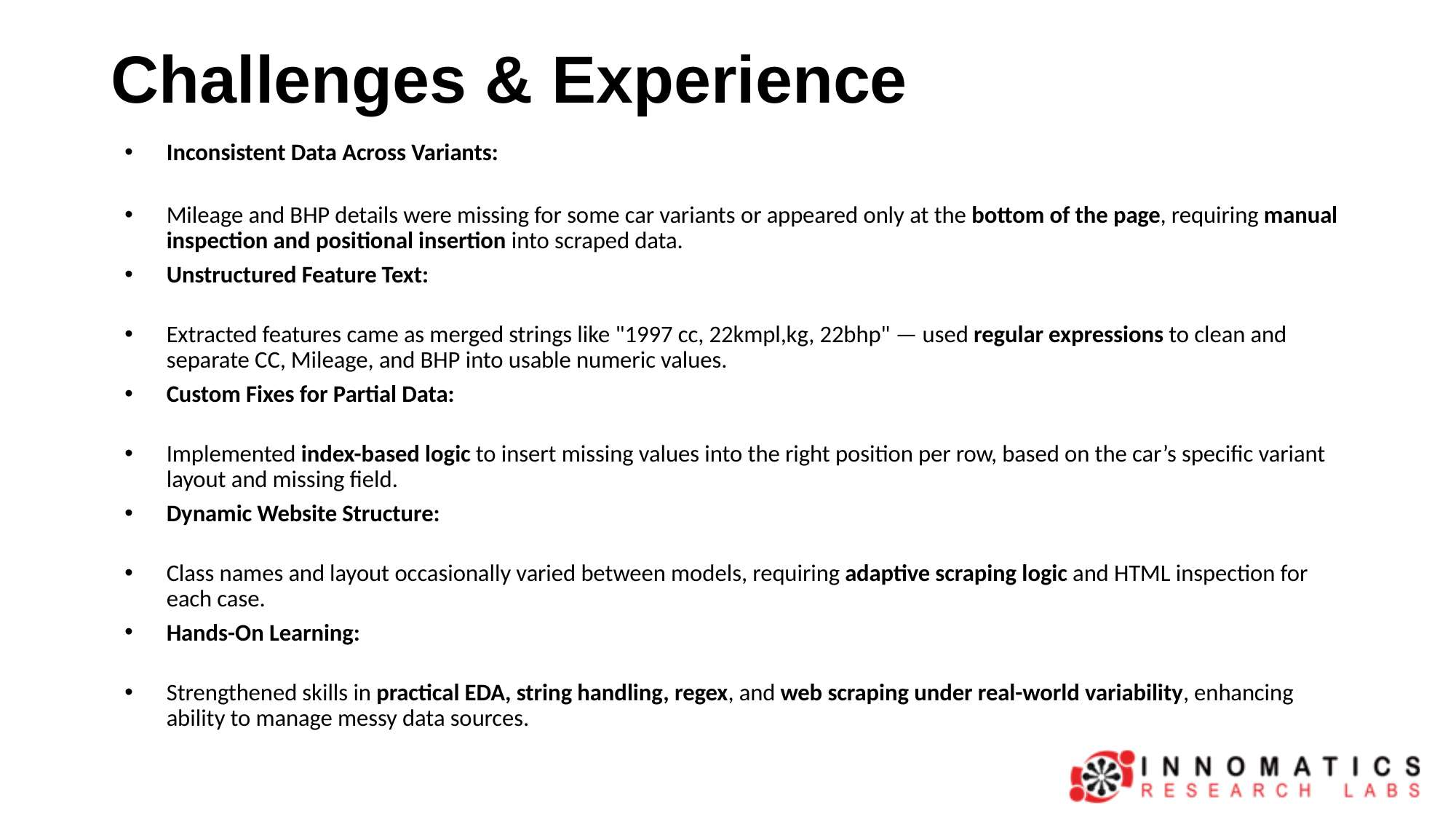

# Challenges & Experience
Inconsistent Data Across Variants:
Mileage and BHP details were missing for some car variants or appeared only at the bottom of the page, requiring manual inspection and positional insertion into scraped data.
Unstructured Feature Text:
Extracted features came as merged strings like "1997 cc, 22kmpl,kg, 22bhp" — used regular expressions to clean and separate CC, Mileage, and BHP into usable numeric values.
Custom Fixes for Partial Data:
Implemented index-based logic to insert missing values into the right position per row, based on the car’s specific variant layout and missing field.
Dynamic Website Structure:
Class names and layout occasionally varied between models, requiring adaptive scraping logic and HTML inspection for each case.
Hands-On Learning:
Strengthened skills in practical EDA, string handling, regex, and web scraping under real-world variability, enhancing ability to manage messy data sources.